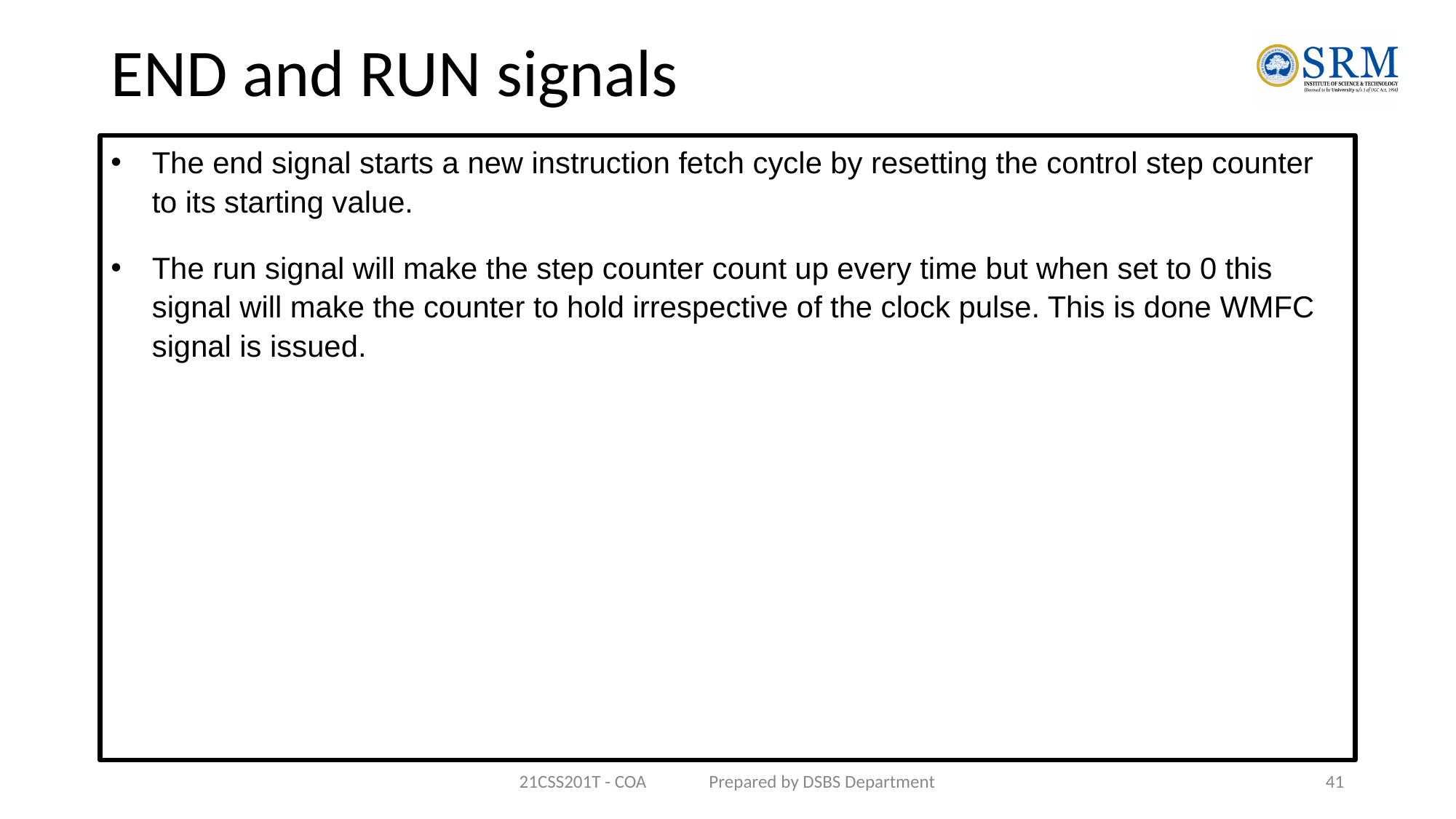

# END and RUN signals
The end signal starts a new instruction fetch cycle by resetting the control step counter to its starting value.
The run signal will make the step counter count up every time but when set to 0 this signal will make the counter to hold irrespective of the clock pulse. This is done WMFC signal is issued.

21CSS201T - COA               Prepared by DSBS Department
41